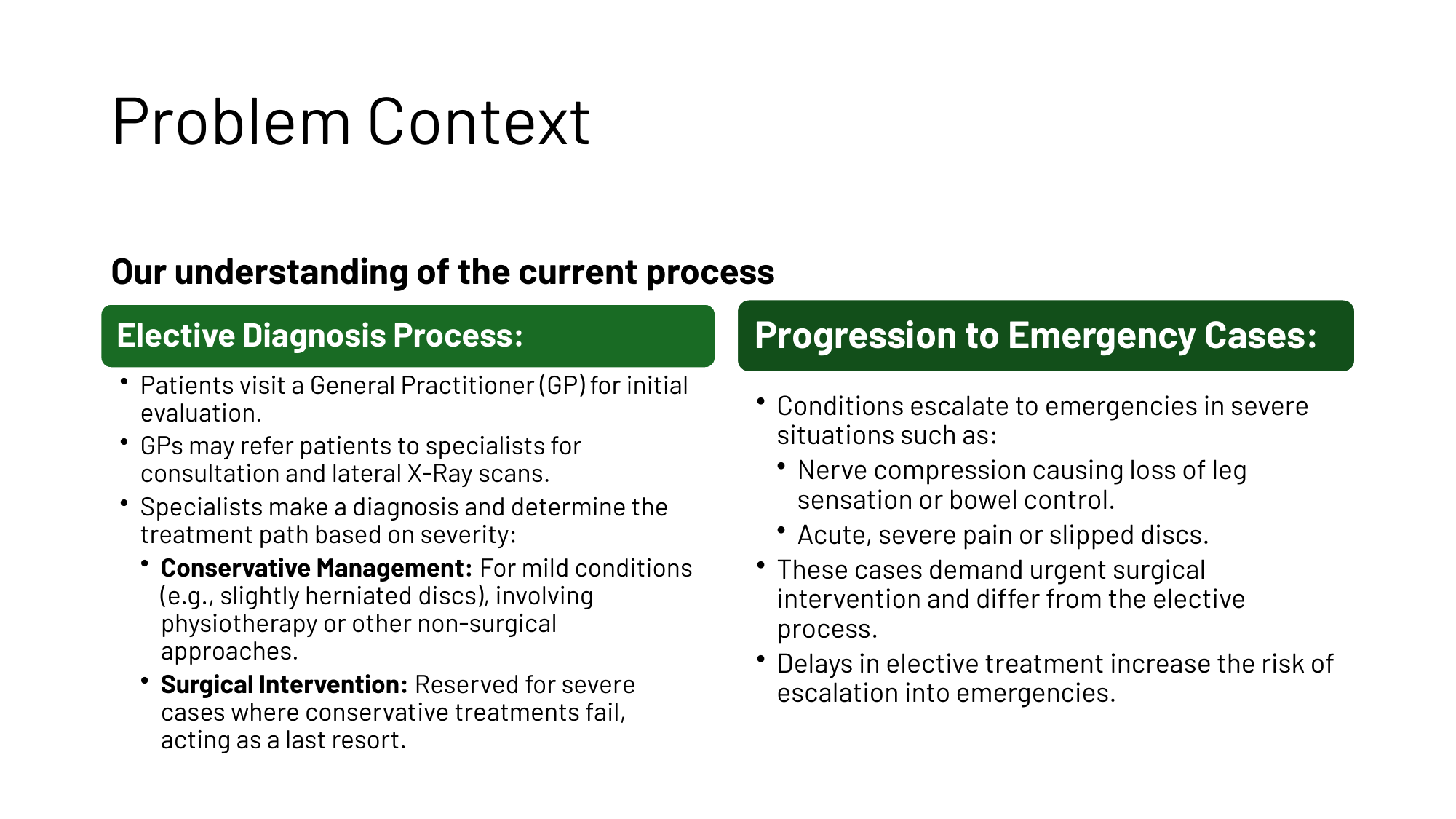

# Problem Context
Our understanding of the current process
Elective Diagnosis Process:
Patients visit a General Practitioner (GP) for initial evaluation.
GPs may refer patients to specialists for consultation and lateral X-Ray scans.
Specialists make a diagnosis and determine the treatment path based on severity:
Conservative Management: For mild conditions (e.g., slightly herniated discs), involving physiotherapy or other non-surgical approaches.
Surgical Intervention: Reserved for severe cases where conservative treatments fail, acting as a last resort.
Progression to Emergency Cases:
Conditions escalate to emergencies in severe situations such as:
Nerve compression causing loss of leg sensation or bowel control.
Acute, severe pain or slipped discs.
These cases demand urgent surgical intervention and differ from the elective process.
Delays in elective treatment increase the risk of escalation into emergencies.